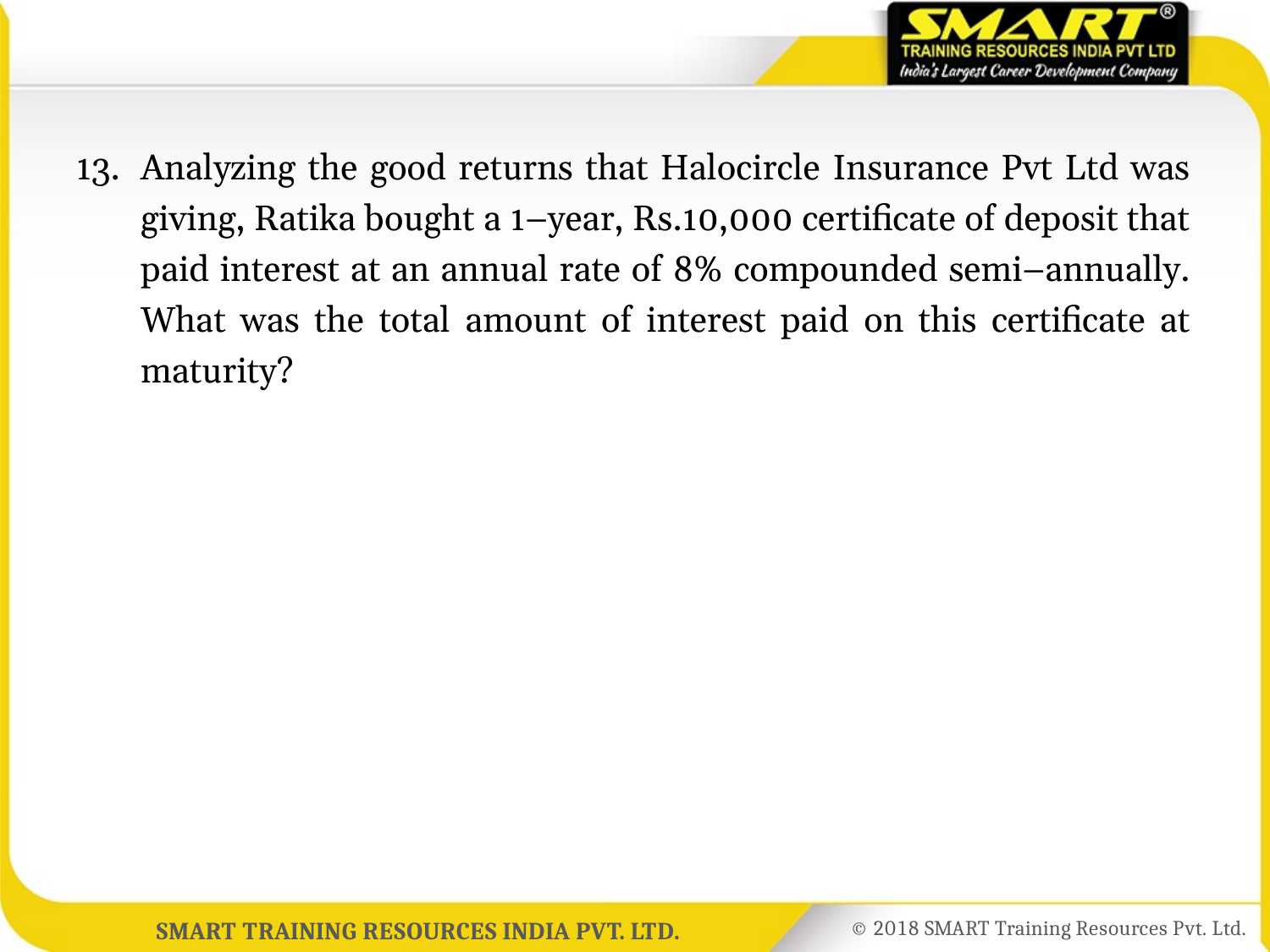

13.	Analyzing the good returns that Halocircle Insurance Pvt Ltd was giving, Ratika bought a 1–year, Rs.10,000 certificate of deposit that paid interest at an annual rate of 8% compounded semi–annually. What was the total amount of interest paid on this certificate at maturity?